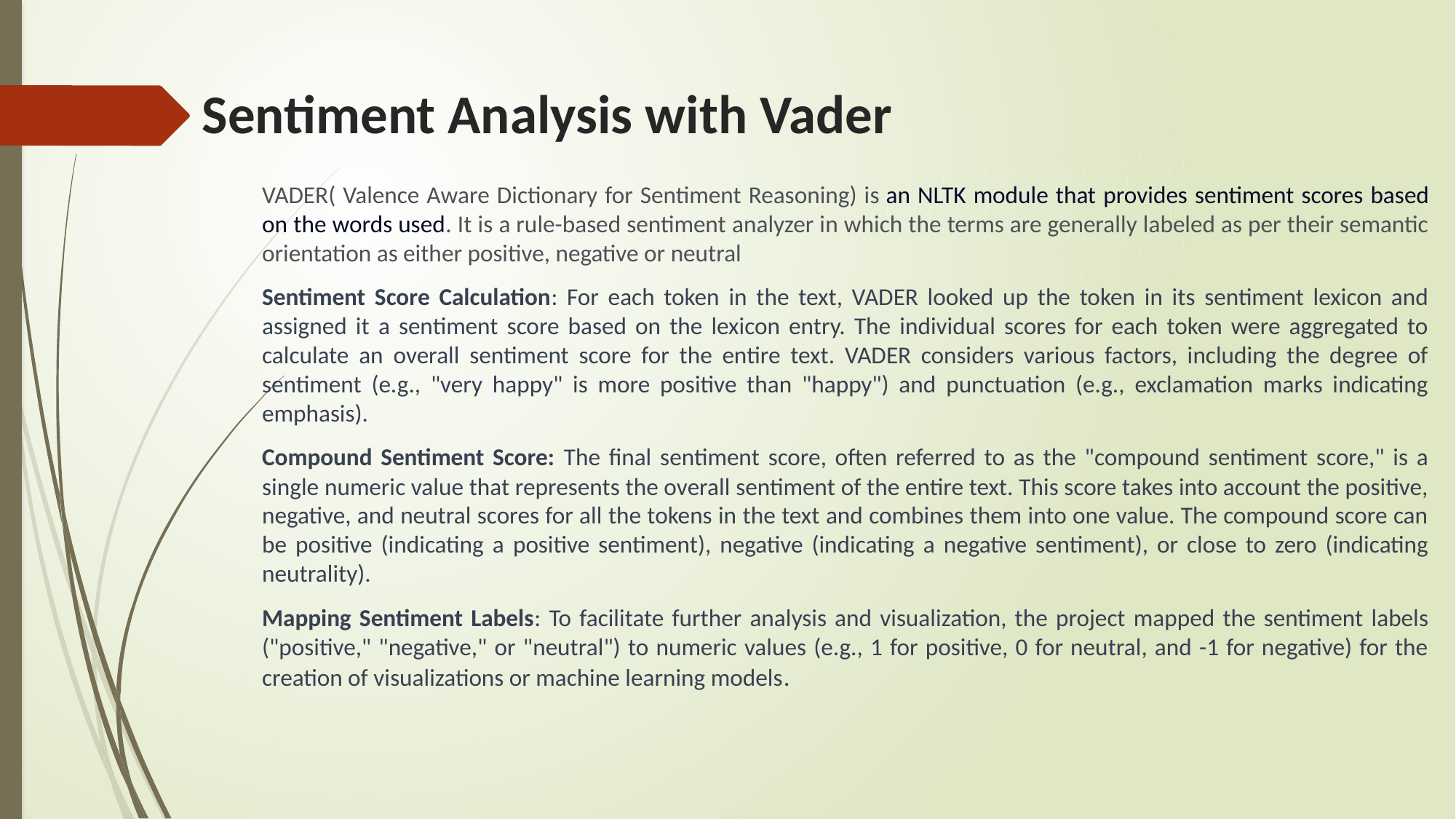

# Sentiment Analysis with Vader
VADER( Valence Aware Dictionary for Sentiment Reasoning) is an NLTK module that provides sentiment scores based on the words used. It is a rule-based sentiment analyzer in which the terms are generally labeled as per their semantic orientation as either positive, negative or neutral
Sentiment Score Calculation: For each token in the text, VADER looked up the token in its sentiment lexicon and assigned it a sentiment score based on the lexicon entry. The individual scores for each token were aggregated to calculate an overall sentiment score for the entire text. VADER considers various factors, including the degree of sentiment (e.g., "very happy" is more positive than "happy") and punctuation (e.g., exclamation marks indicating emphasis).
Compound Sentiment Score: The final sentiment score, often referred to as the "compound sentiment score," is a single numeric value that represents the overall sentiment of the entire text. This score takes into account the positive, negative, and neutral scores for all the tokens in the text and combines them into one value. The compound score can be positive (indicating a positive sentiment), negative (indicating a negative sentiment), or close to zero (indicating neutrality).
Mapping Sentiment Labels: To facilitate further analysis and visualization, the project mapped the sentiment labels ("positive," "negative," or "neutral") to numeric values (e.g., 1 for positive, 0 for neutral, and -1 for negative) for the creation of visualizations or machine learning models.